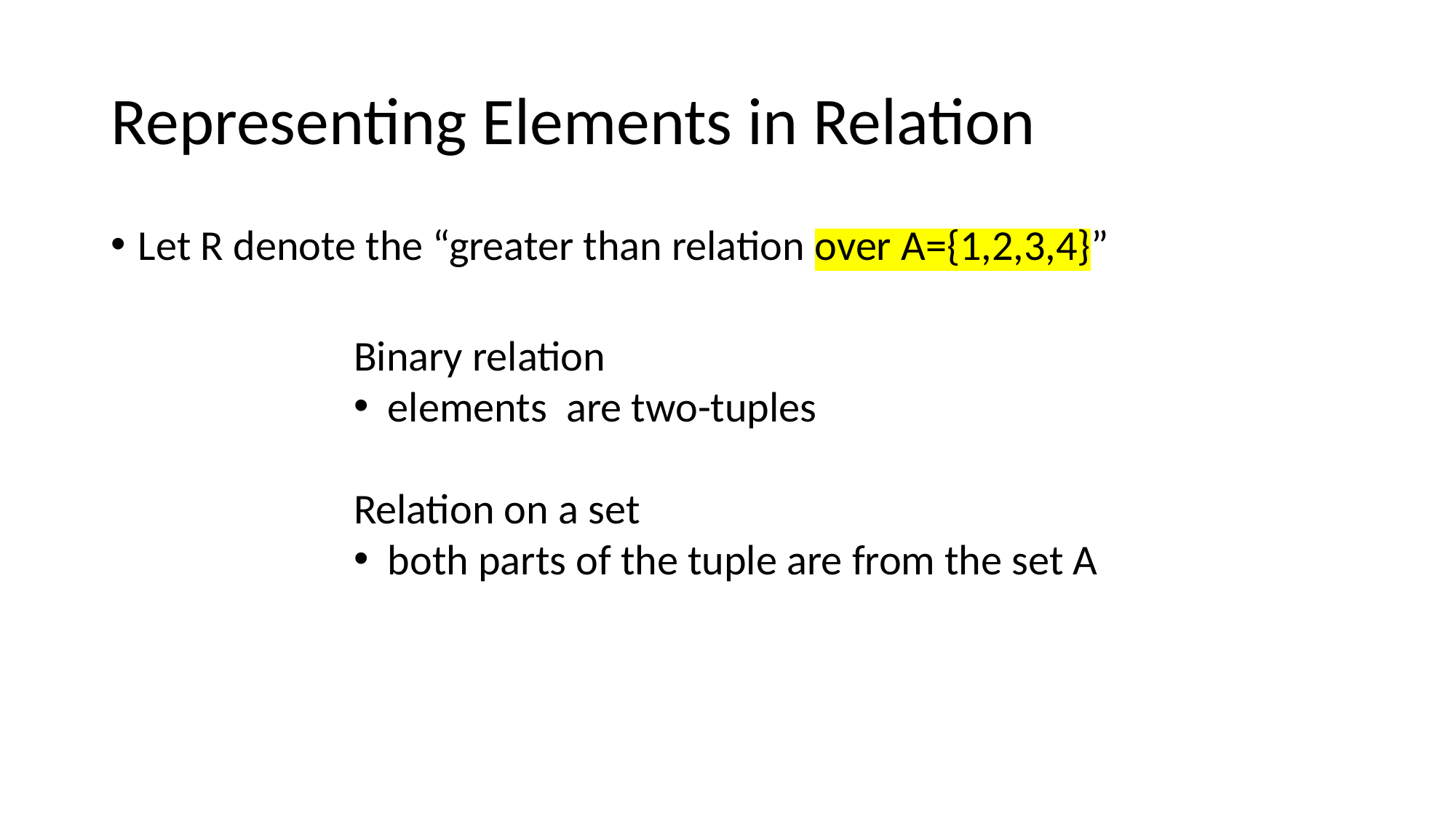

# Representing Elements in Relation
Let R denote the “greater than relation over A={1,2,3,4}”

Binary relation
elements  are two-tuples

Relation on a set
both parts of the tuple are from the set A